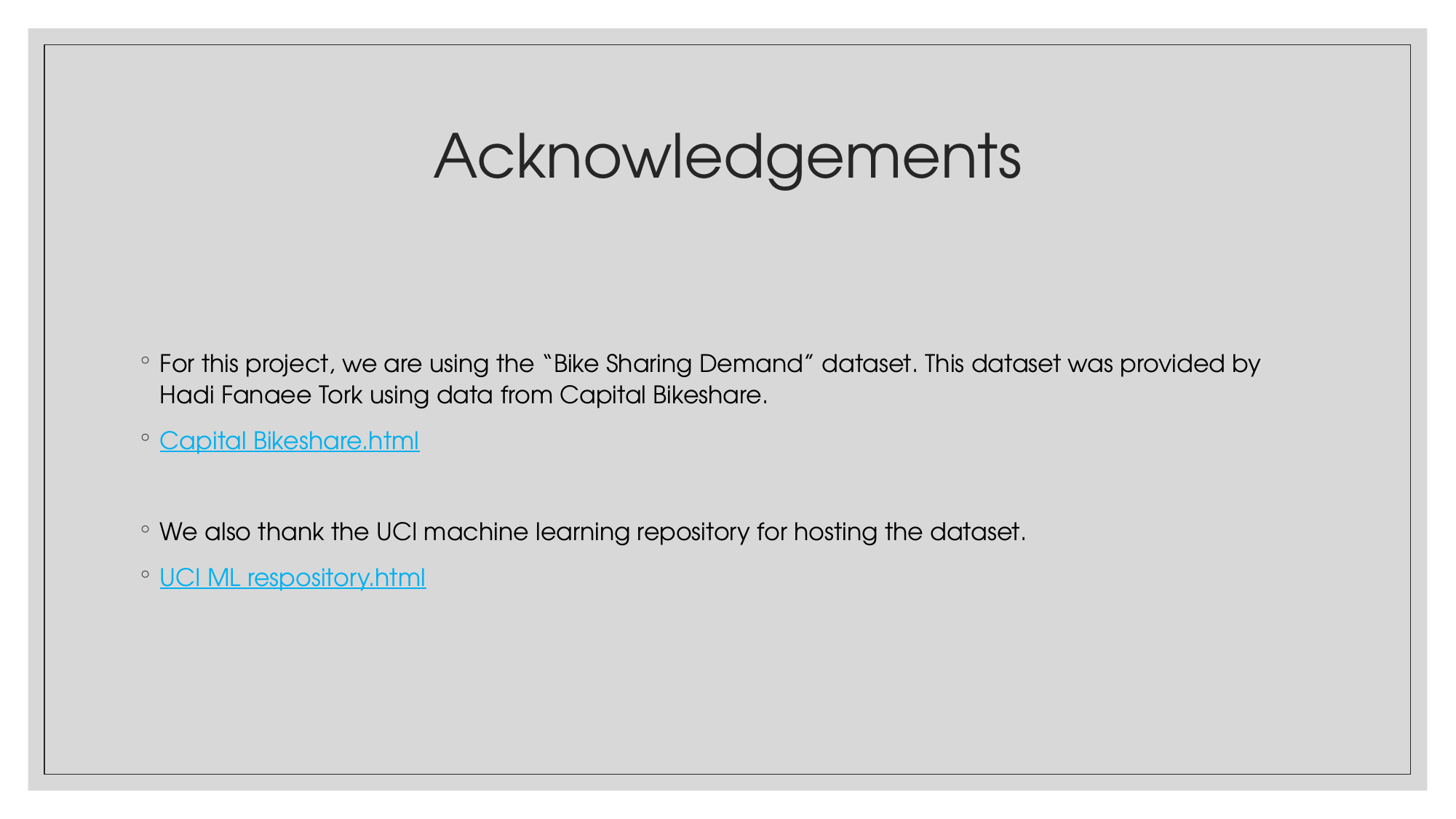

# Acknowledgements

For this project, we are using the “Bike Sharing Demand” dataset. This dataset was provided by Hadi Fanaee Tork using data from Capital Bikeshare.
Capital Bikeshare.html

We also thank the UCI machine learning repository for hosting the dataset.
UCI ML respository.html